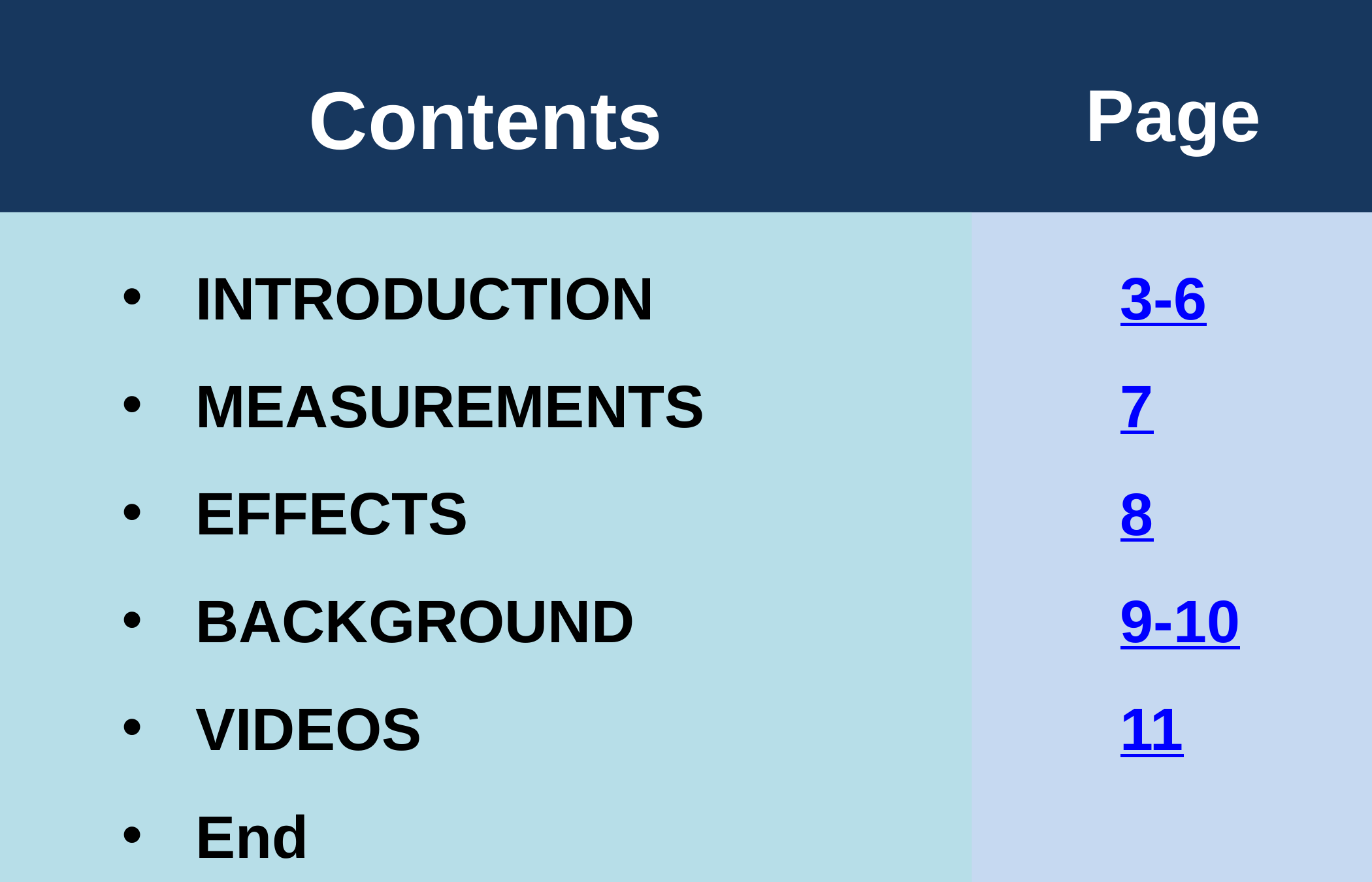

Page
Contents

INTRODUCTION
MEASUREMENTS
EFFECTS
BACKGROUND
VIDEOS
End
3-6
7
8
9-10
11